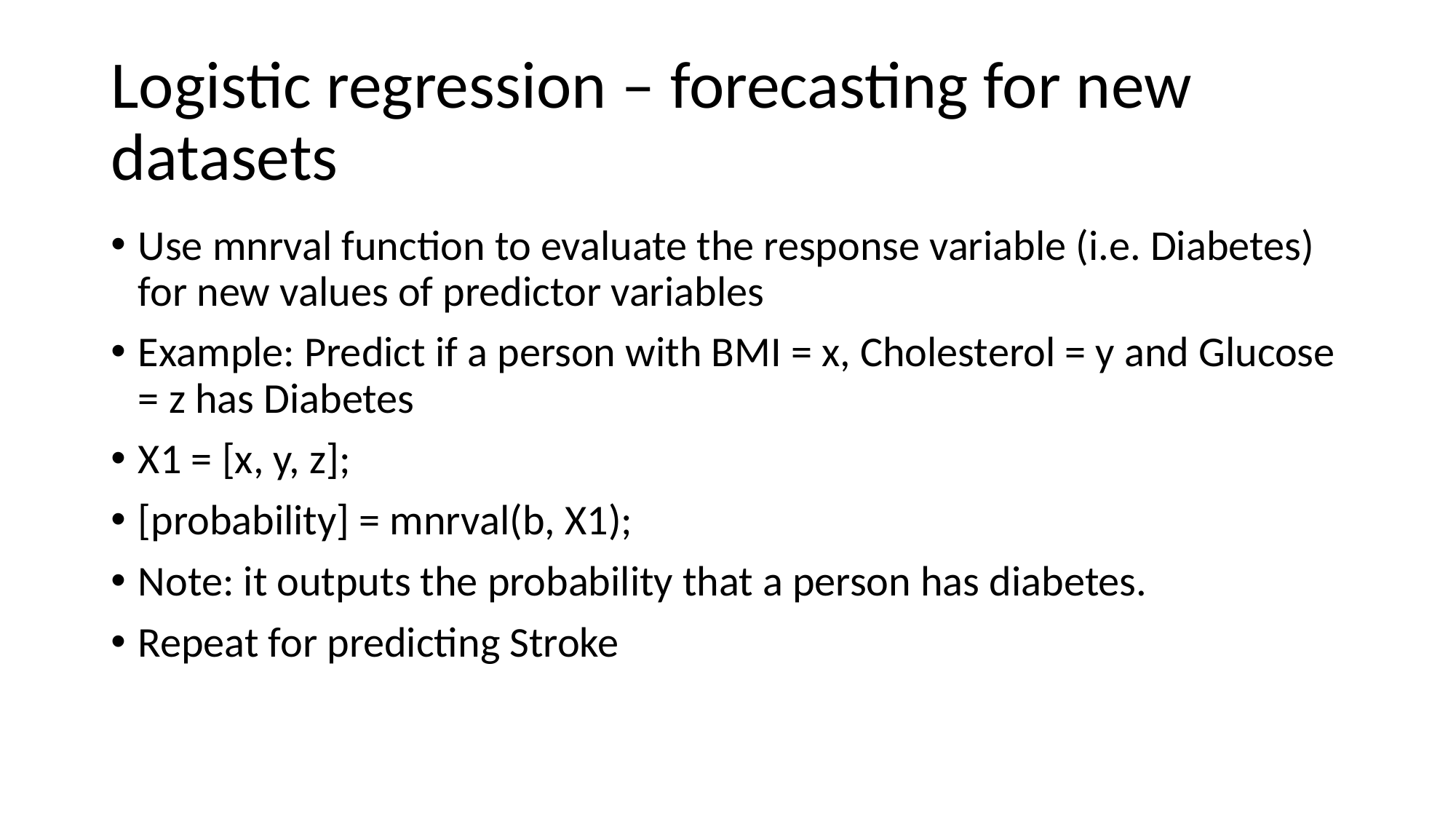

# Logistic regression – forecasting for new datasets
Use mnrval function to evaluate the response variable (i.e. Diabetes) for new values of predictor variables
Example: Predict if a person with BMI = x, Cholesterol = y and Glucose = z has Diabetes
X1 = [x, y, z];
[probability] = mnrval(b, X1);
Note: it outputs the probability that a person has diabetes.
Repeat for predicting Stroke